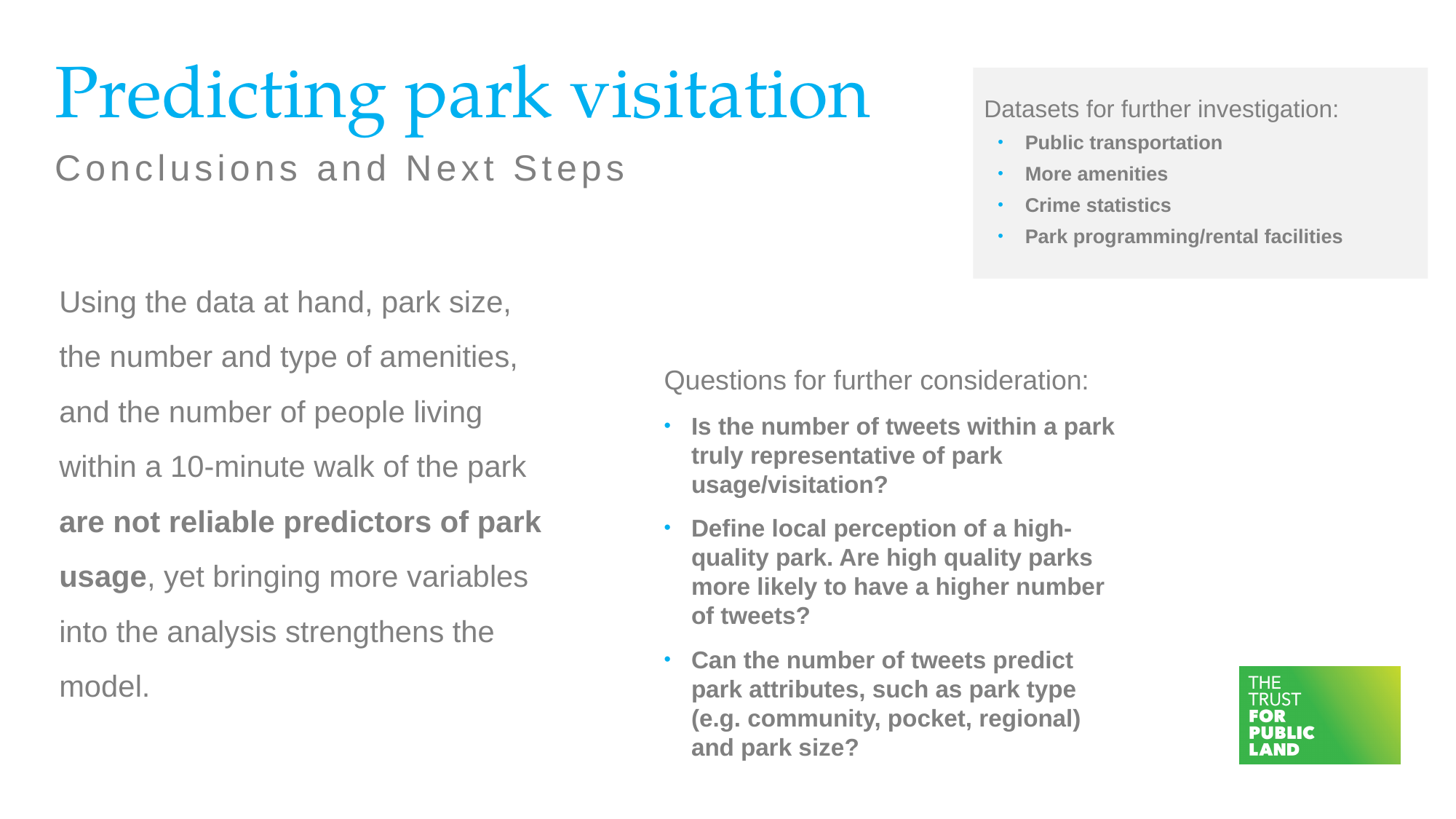

# Predicting park visitation
Datasets for further investigation:
Public transportation
More amenities
Crime statistics
Park programming/rental facilities

Conclusions and Next Steps
Using the data at hand, park size, the number and type of amenities, and the number of people living within a 10-minute walk of the park are not reliable predictors of park usage, yet bringing more variables into the analysis strengthens the model.
Questions for further consideration:
Is the number of tweets within a park truly representative of park usage/visitation?
Define local perception of a high-quality park. Are high quality parks more likely to have a higher number of tweets?
Can the number of tweets predict park attributes, such as park type (e.g. community, pocket, regional) and park size?